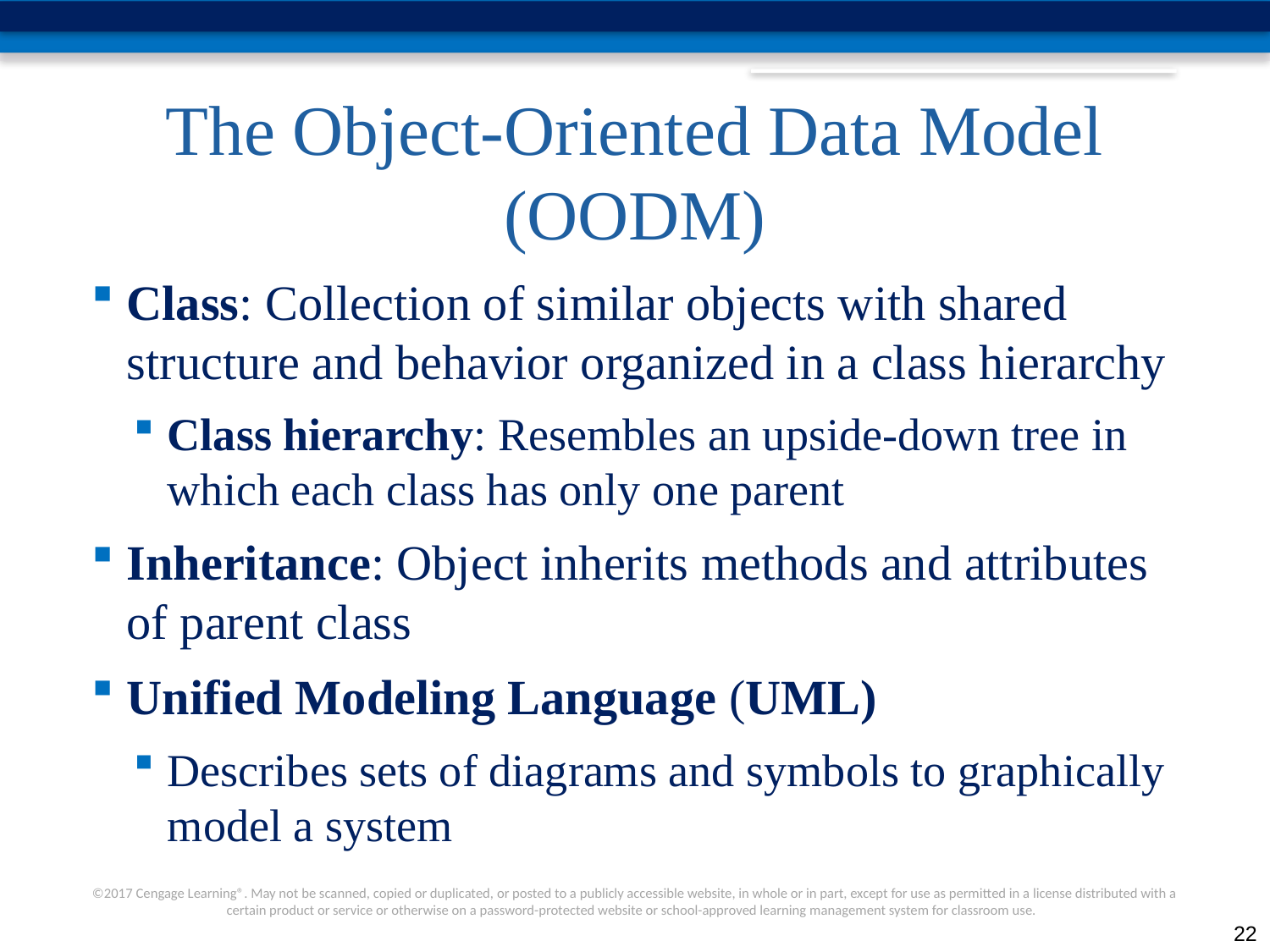

# The Object-Oriented Data Model (OODM)
Class: Collection of similar objects with shared structure and behavior organized in a class hierarchy
Class hierarchy: Resembles an upside-down tree in which each class has only one parent
Inheritance: Object inherits methods and attributes of parent class
Unified Modeling Language (UML)
Describes sets of diagrams and symbols to graphically model a system
22